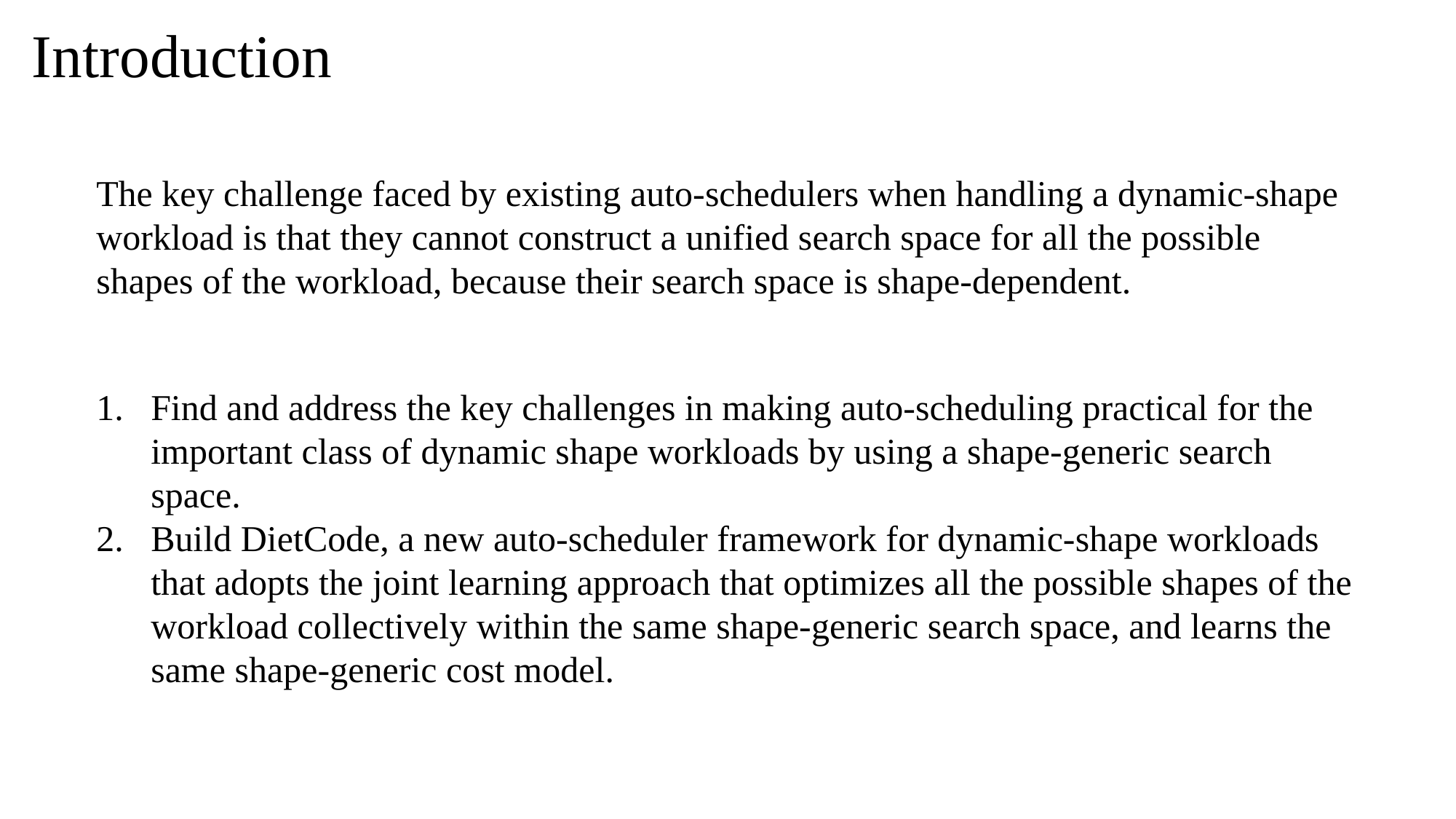

Introduction
The key challenge faced by existing auto-schedulers when handling a dynamic-shape workload is that they cannot construct a unified search space for all the possible shapes of the workload, because their search space is shape-dependent.
Find and address the key challenges in making auto-scheduling practical for the important class of dynamic shape workloads by using a shape-generic search space.
Build DietCode, a new auto-scheduler framework for dynamic-shape workloads that adopts the joint learning approach that optimizes all the possible shapes of the workload collectively within the same shape-generic search space, and learns the same shape-generic cost model.